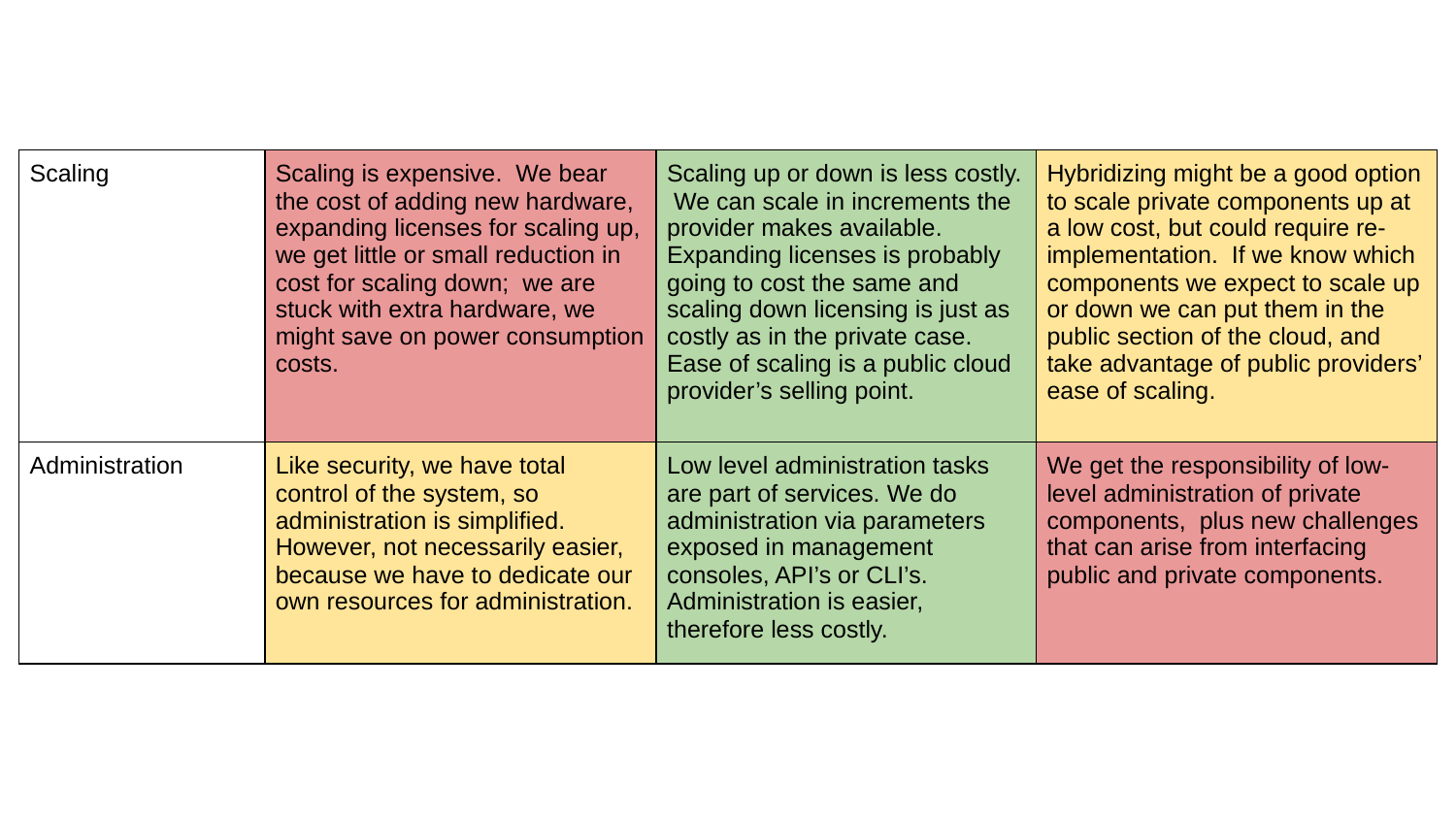

| Scaling | Scaling is expensive. We bear the cost of adding new hardware, expanding licenses for scaling up, we get little or small reduction in cost for scaling down; we are stuck with extra hardware, we might save on power consumption costs. | Scaling up or down is less costly. We can scale in increments the provider makes available. Expanding licenses is probably going to cost the same and scaling down licensing is just as costly as in the private case. Ease of scaling is a public cloud provider’s selling point. | Hybridizing might be a good option to scale private components up at a low cost, but could require re-implementation. If we know which components we expect to scale up or down we can put them in the public section of the cloud, and take advantage of public providers’ ease of scaling. |
| --- | --- | --- | --- |
| Administration | Like security, we have total control of the system, so administration is simplified. However, not necessarily easier, because we have to dedicate our own resources for administration. | Low level administration tasks are part of services. We do administration via parameters exposed in management consoles, API’s or CLI’s. Administration is easier, therefore less costly. | We get the responsibility of low-level administration of private components, plus new challenges that can arise from interfacing public and private components. |